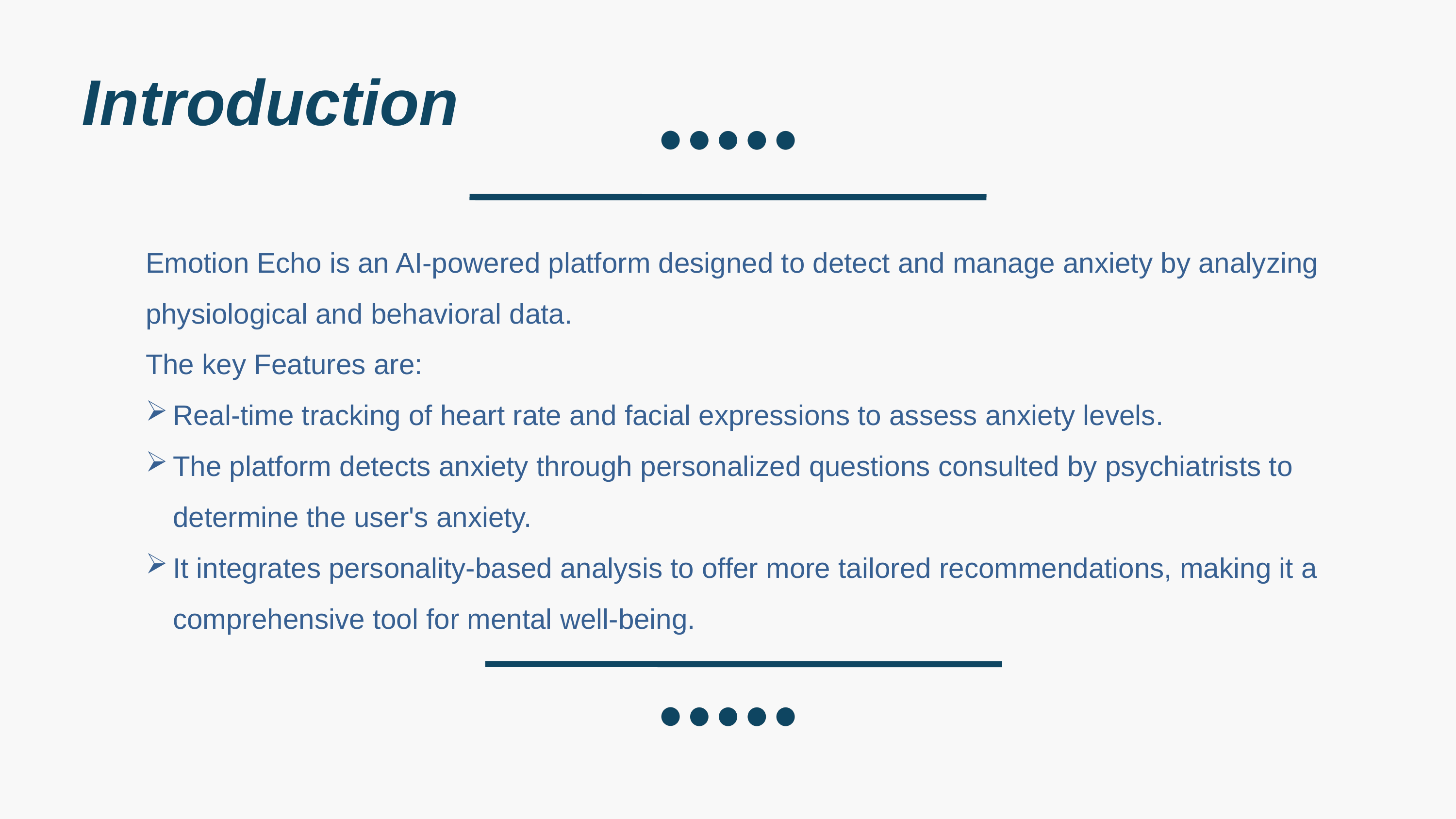

Introduction

Emotion Echo is an AI-powered platform designed to detect and manage anxiety by analyzing physiological and behavioral data.
The key Features are:
Real-time tracking of heart rate and facial expressions to assess anxiety levels.
The platform detects anxiety through personalized questions consulted by psychiatrists to determine the user's anxiety.
It integrates personality-based analysis to offer more tailored recommendations, making it a comprehensive tool for mental well-being.